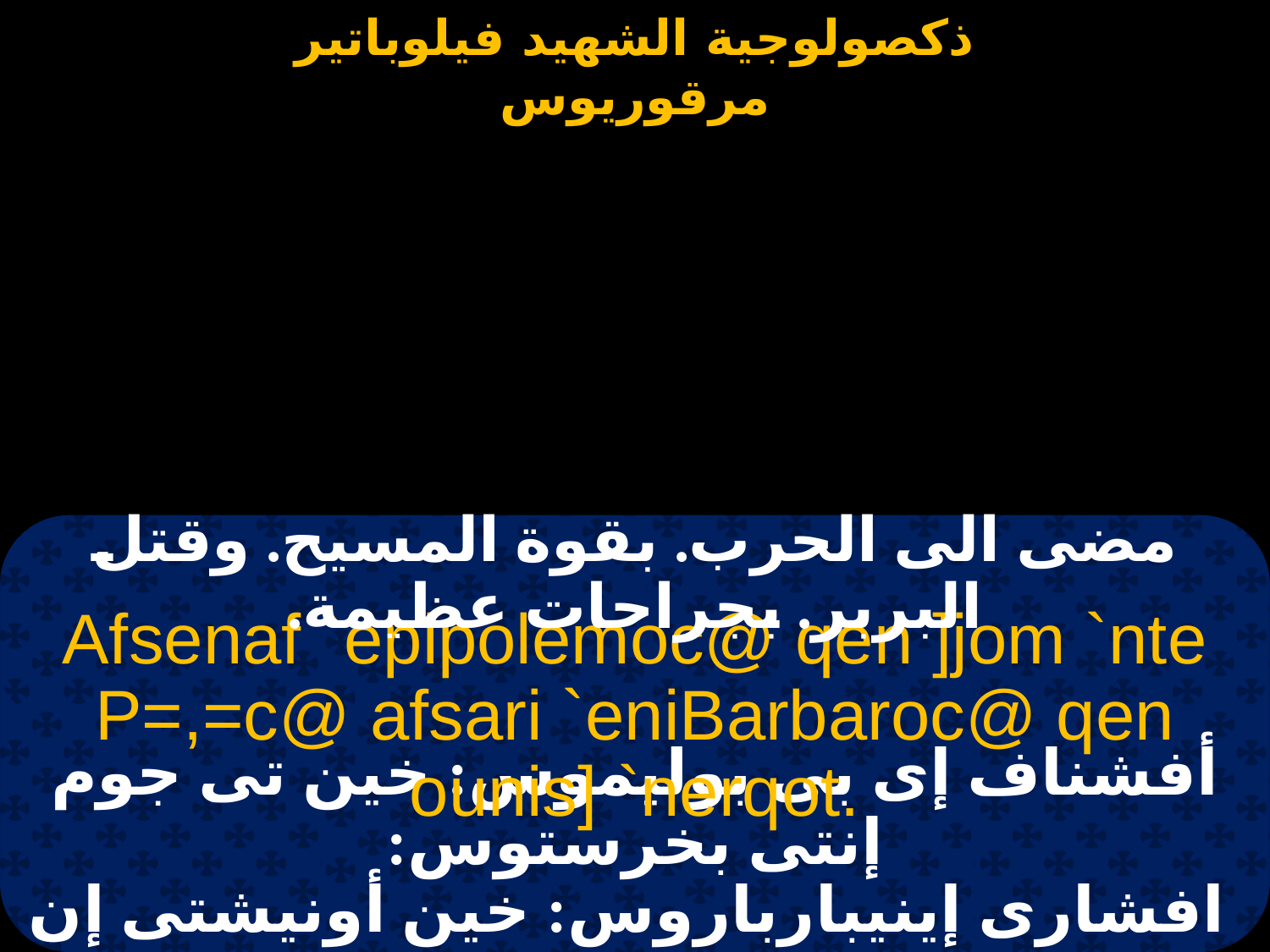

#
مضى الى الحرب. بقوة المسيح. وقتل البربر. بجراحات عظيمة.
Afsenaf `epipolemoc@ qen ]jom `nte P=,=c@ afsari `eniBarbaroc@ qen ounis] `nerqot.
أفشناف إى بى بوليموس: خين تى جوم إنتى بخرستوس:
 افشارى إينيبارباروس: خين أونيشتى إن إرخوت.